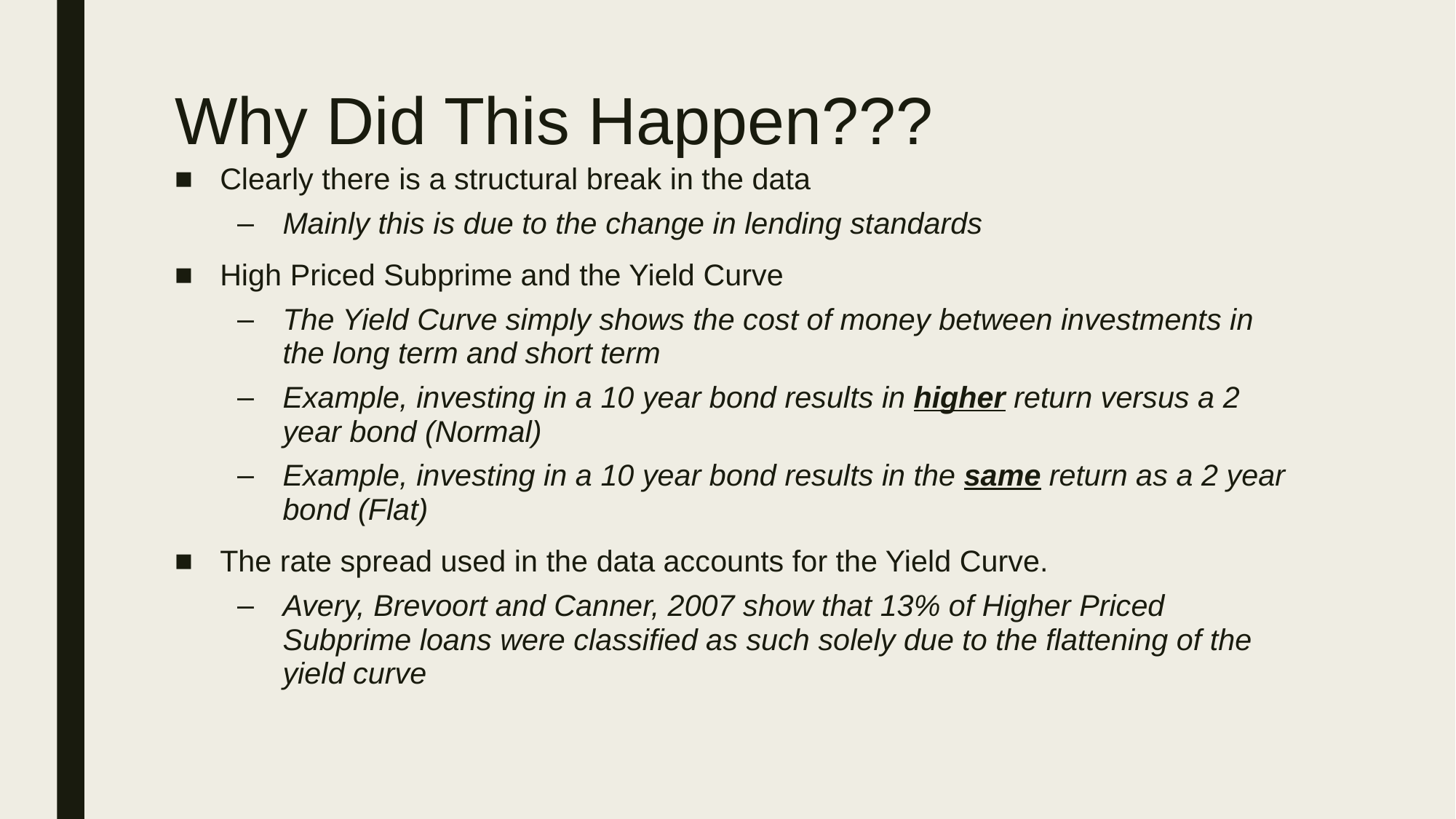

# Why Did This Happen???
Clearly there is a structural break in the data
Mainly this is due to the change in lending standards
High Priced Subprime and the Yield Curve
The Yield Curve simply shows the cost of money between investments in the long term and short term
Example, investing in a 10 year bond results in higher return versus a 2 year bond (Normal)
Example, investing in a 10 year bond results in the same return as a 2 year bond (Flat)
The rate spread used in the data accounts for the Yield Curve.
Avery, Brevoort and Canner, 2007 show that 13% of Higher Priced Subprime loans were classified as such solely due to the flattening of the yield curve